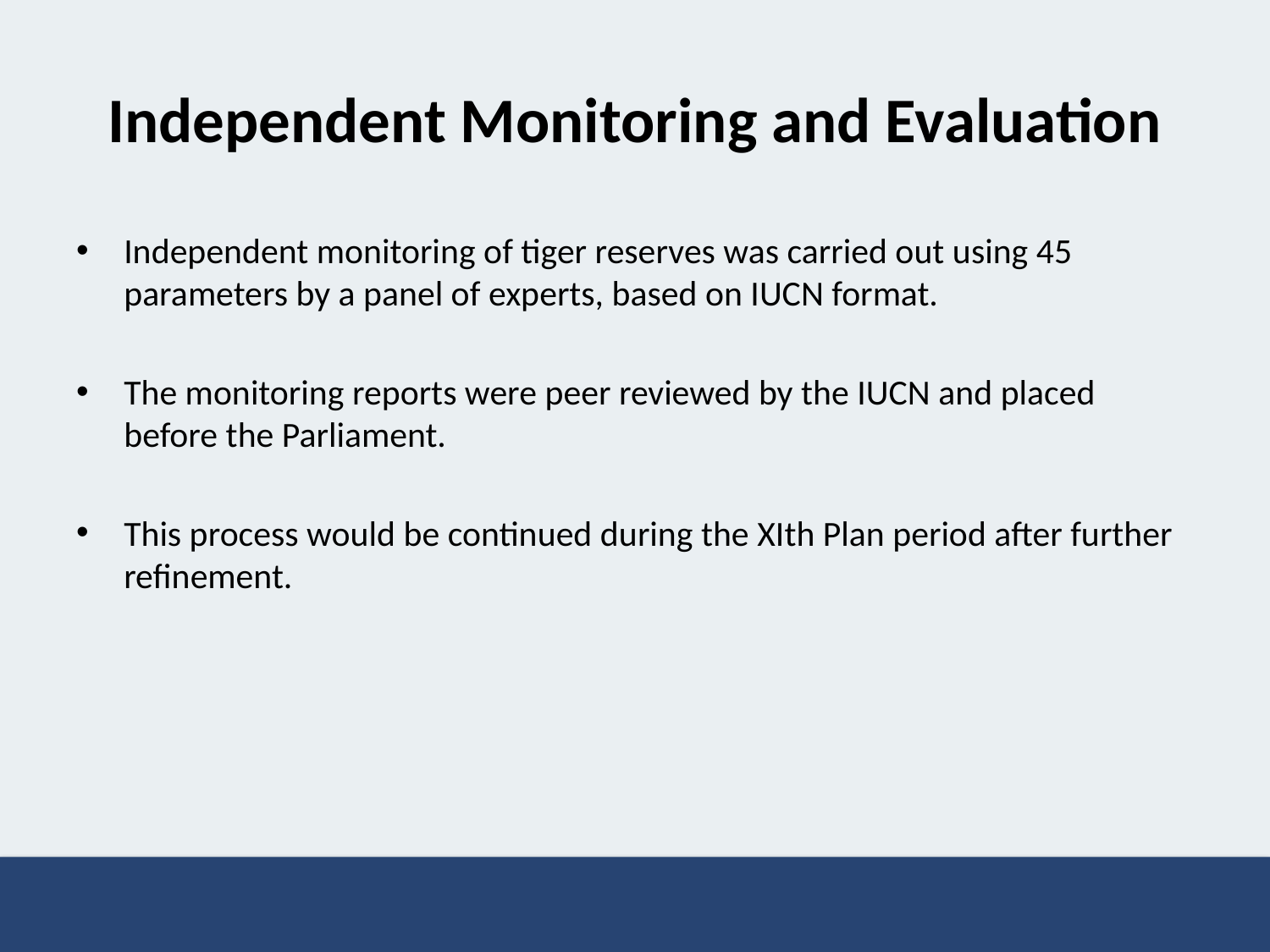

# Independent Monitoring and Evaluation
Independent monitoring of tiger reserves was carried out using 45 parameters by a panel of experts, based on IUCN format.

The monitoring reports were peer reviewed by the IUCN and placed before the Parliament.

This process would be continued during the XIth Plan period after further refinement.